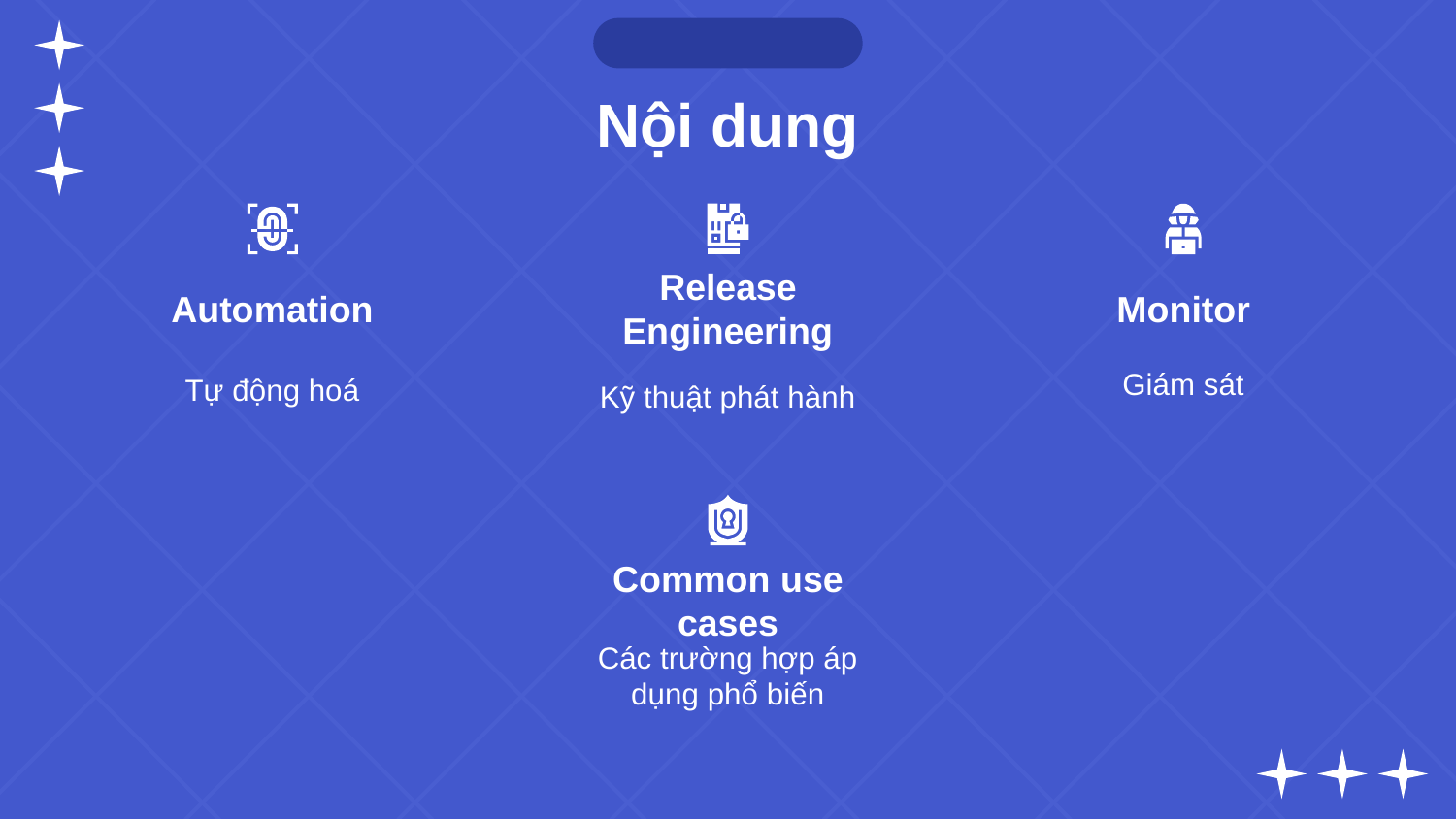

Nội dung

# Automation
Release Engineering
Monitor
Giám sát
Tự động hoá
Kỹ thuật phát hành

Common use cases
Các trường hợp áp dụng phổ biến